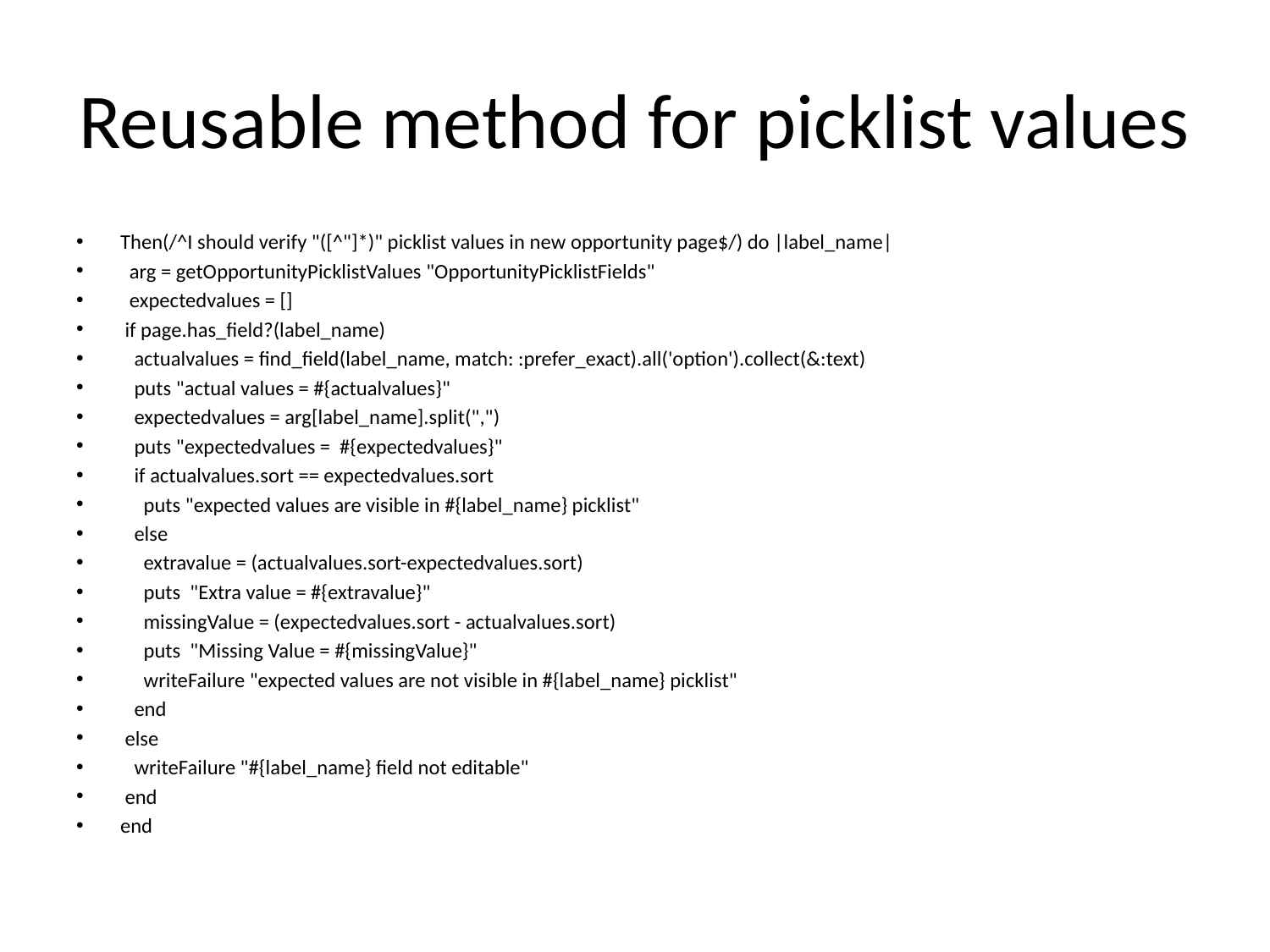

# Reusable method for picklist values
Then(/^I should verify "([^"]*)" picklist values in new opportunity page$/) do |label_name|
  arg = getOpportunityPicklistValues "OpportunityPicklistFields"
  expectedvalues = []
 if page.has_field?(label_name)
   actualvalues = find_field(label_name, match: :prefer_exact).all('option').collect(&:text)
   puts "actual values = #{actualvalues}"
   expectedvalues = arg[label_name].split(",")
   puts "expectedvalues =  #{expectedvalues}"
   if actualvalues.sort == expectedvalues.sort
     puts "expected values are visible in #{label_name} picklist"
   else
     extravalue = (actualvalues.sort-expectedvalues.sort)
     puts  "Extra value = #{extravalue}"
     missingValue = (expectedvalues.sort - actualvalues.sort)
     puts  "Missing Value = #{missingValue}"
     writeFailure "expected values are not visible in #{label_name} picklist"
   end
 else
   writeFailure "#{label_name} field not editable"
 end
end